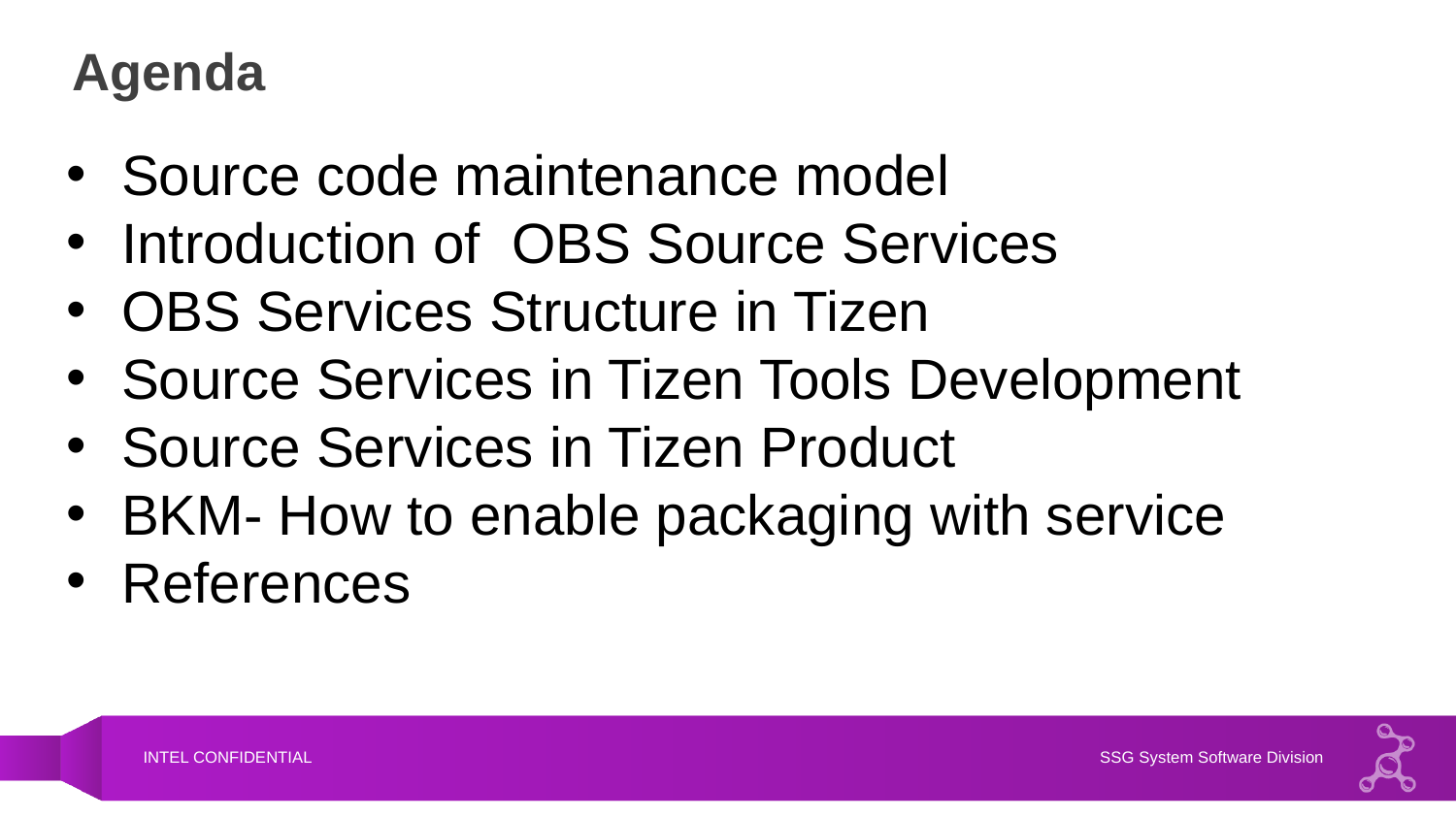

# Agenda
Source code maintenance model
Introduction of  OBS Source Services
OBS Services Structure in Tizen
Source Services in Tizen Tools Development
Source Services in Tizen Product
BKM- How to enable packaging with service
References